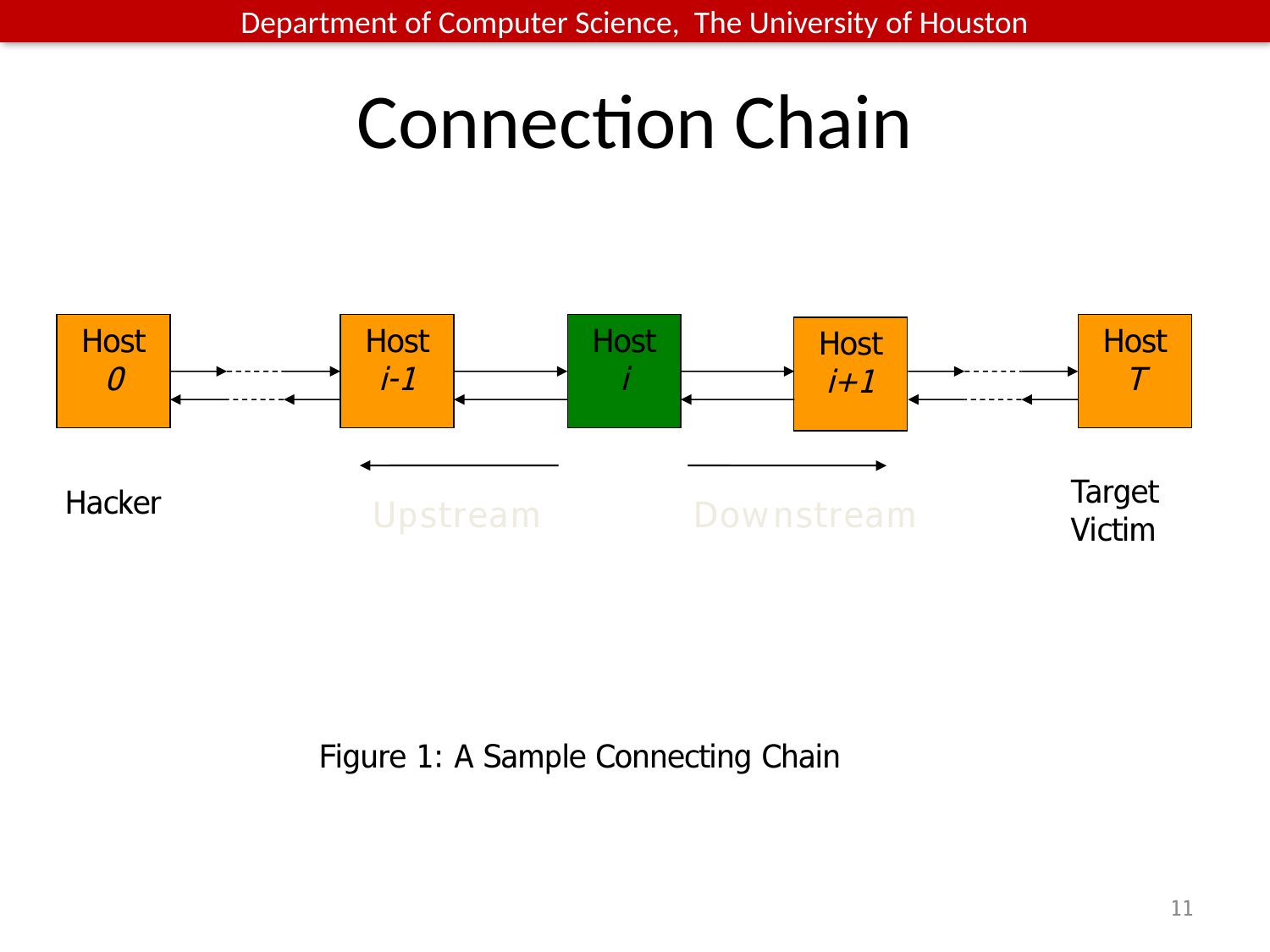

# Connection Chain
Host
0
Host
i-1
Host
i
Host
T
Host
i+1

Target Victim
Hacker
Upstream               Downstream
Figure 1: A Sample Connecting Chain
11